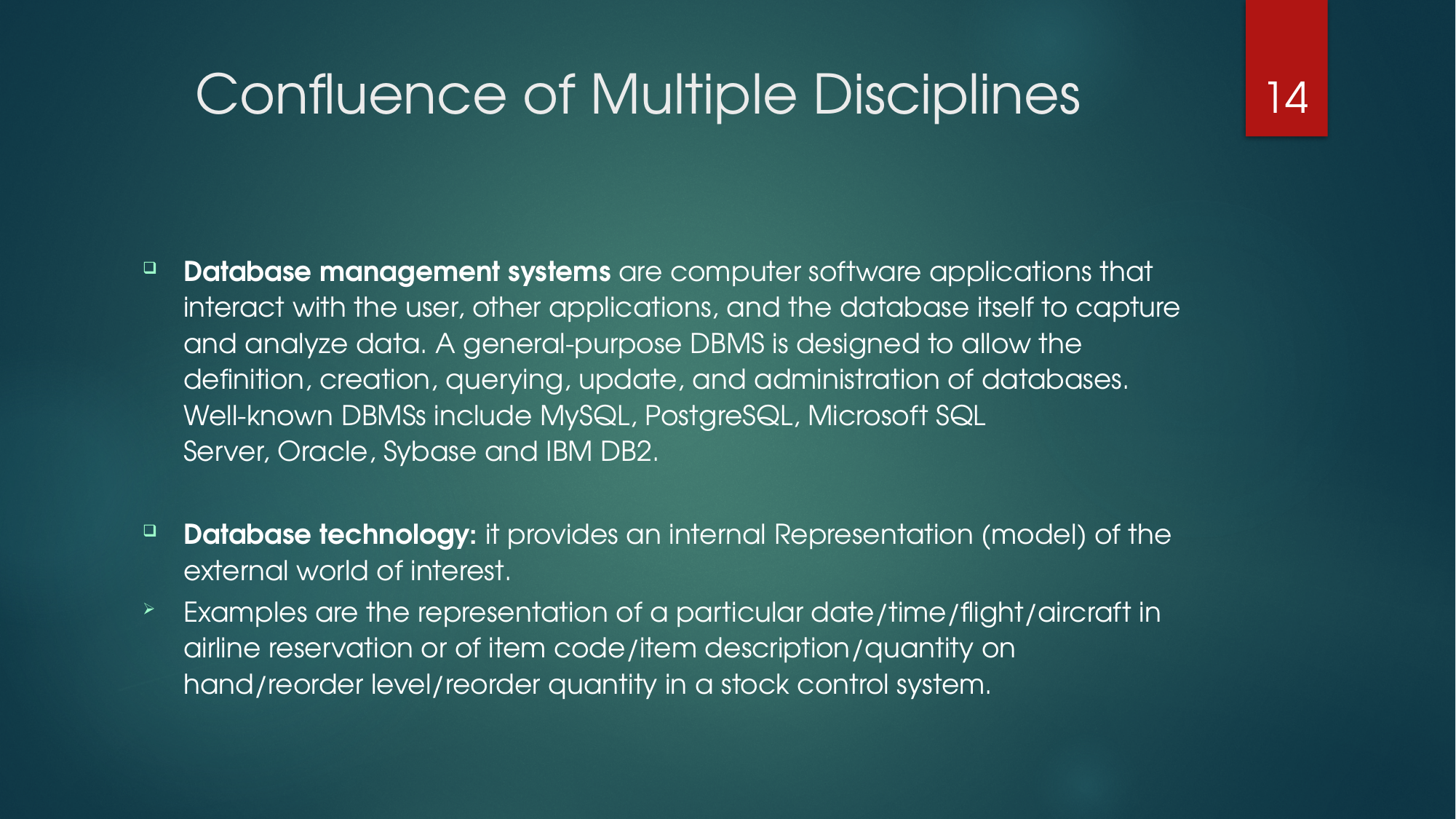

14
# Confluence of Multiple Disciplines
Database management systems are computer software applications that interact with the user, other applications, and the database itself to capture and analyze data. A general-purpose DBMS is designed to allow the definition, creation, querying, update, and administration of databases. Well-known DBMSs include MySQL, PostgreSQL, Microsoft SQL Server, Oracle, Sybase and IBM DB2.

Database technology: it provides an internal Representation (model) of the external world of interest.
Examples are the representation of a particular date/time/flight/aircraft in airline reservation or of item code/item description/quantity on hand/reorder level/reorder quantity in a stock control system.